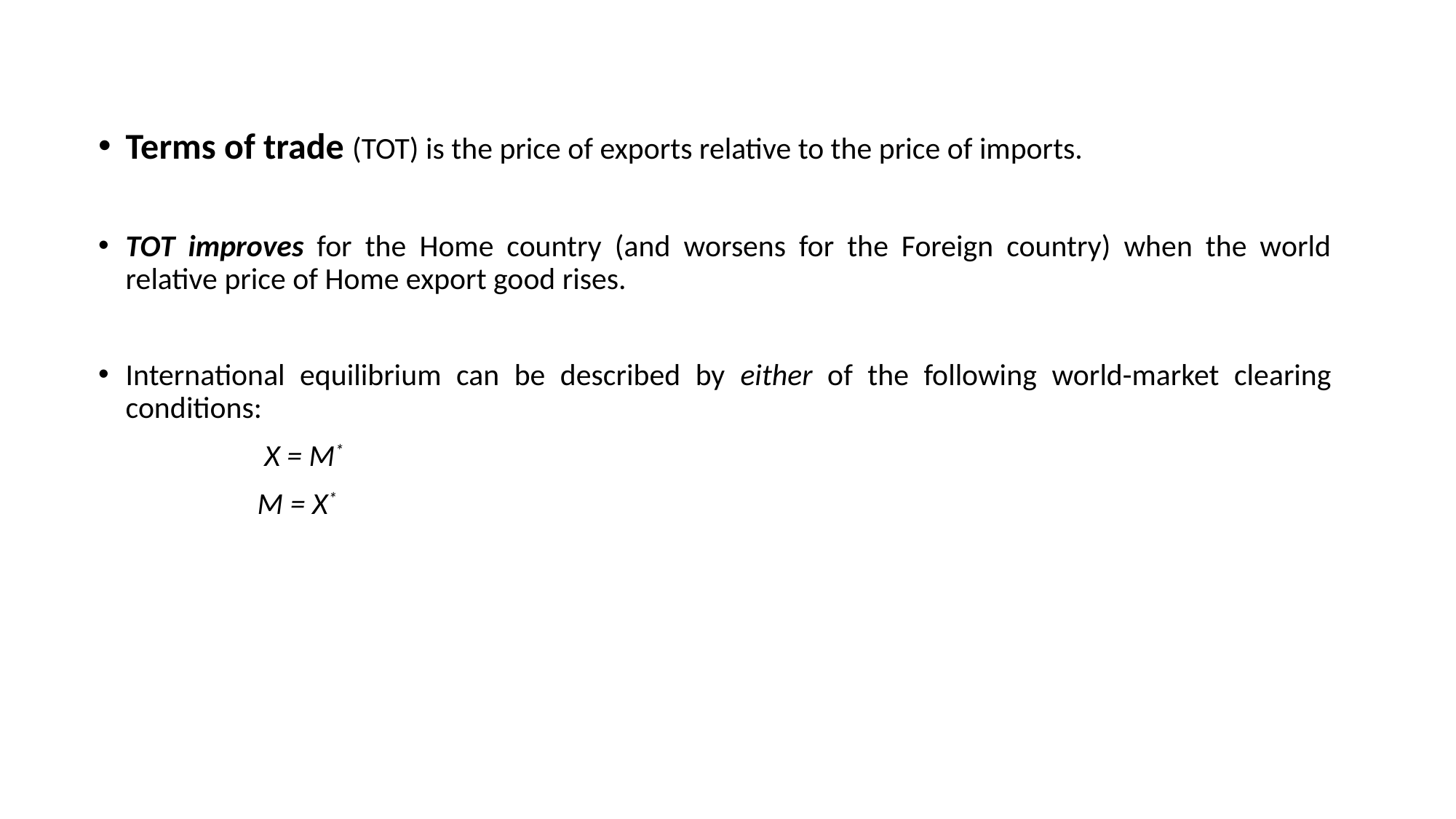

Terms of trade (TOT) is the price of exports relative to the price of imports.

TOT improves for the Home country (and worsens for the Foreign country) when the world relative price of Home export good rises.

International equilibrium can be described by either of the following world-market clearing conditions:
                        X = M*
                       M = X*